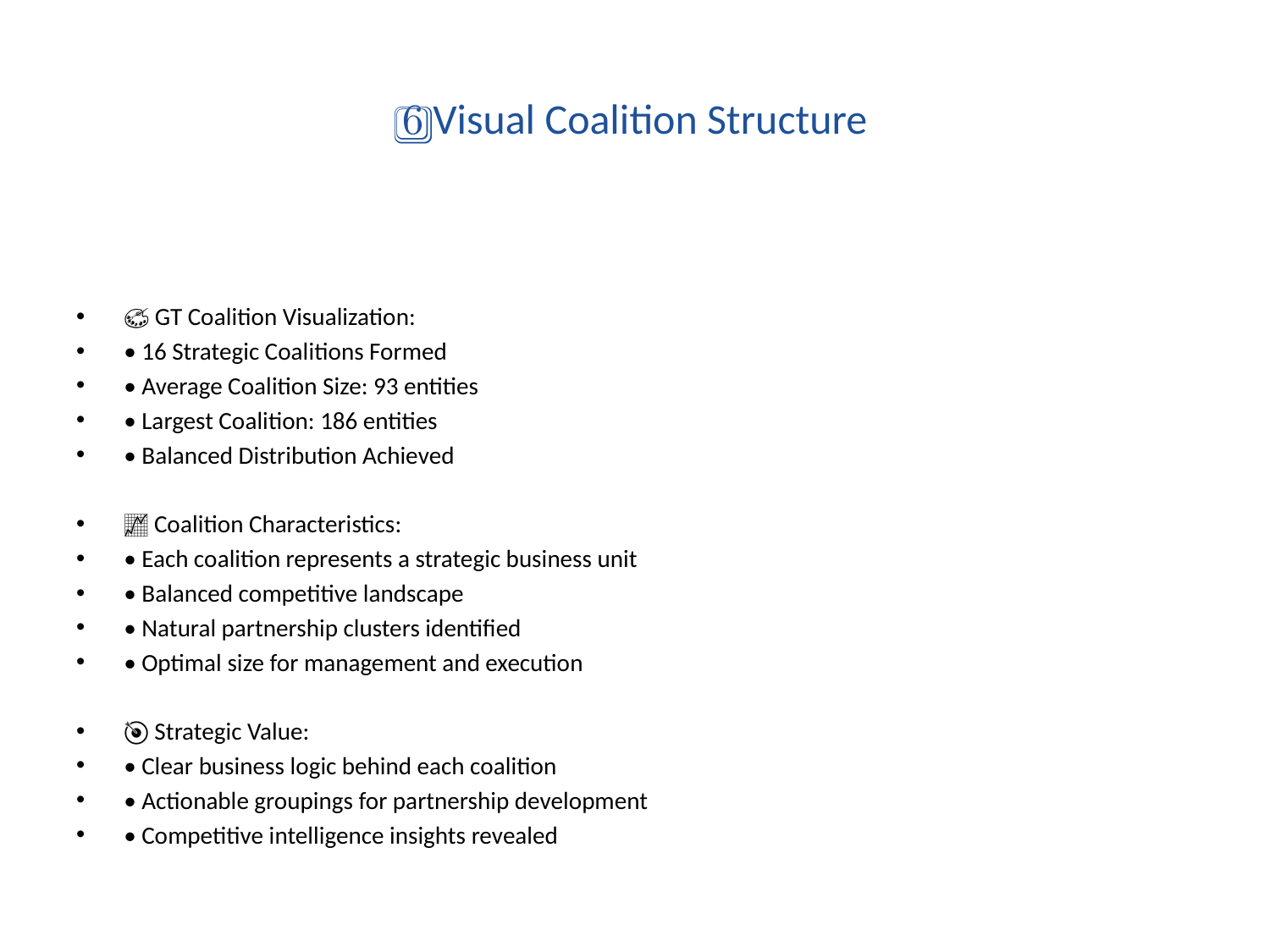

# 6️⃣ Visual Coalition Structure

🎨 GT Coalition Visualization:
• 16 Strategic Coalitions Formed
• Average Coalition Size: 93 entities
• Largest Coalition: 186 entities
• Balanced Distribution Achieved

📈 Coalition Characteristics:
• Each coalition represents a strategic business unit
• Balanced competitive landscape
• Natural partnership clusters identified
• Optimal size for management and execution

🎯 Strategic Value:
• Clear business logic behind each coalition
• Actionable groupings for partnership development
• Competitive intelligence insights revealed